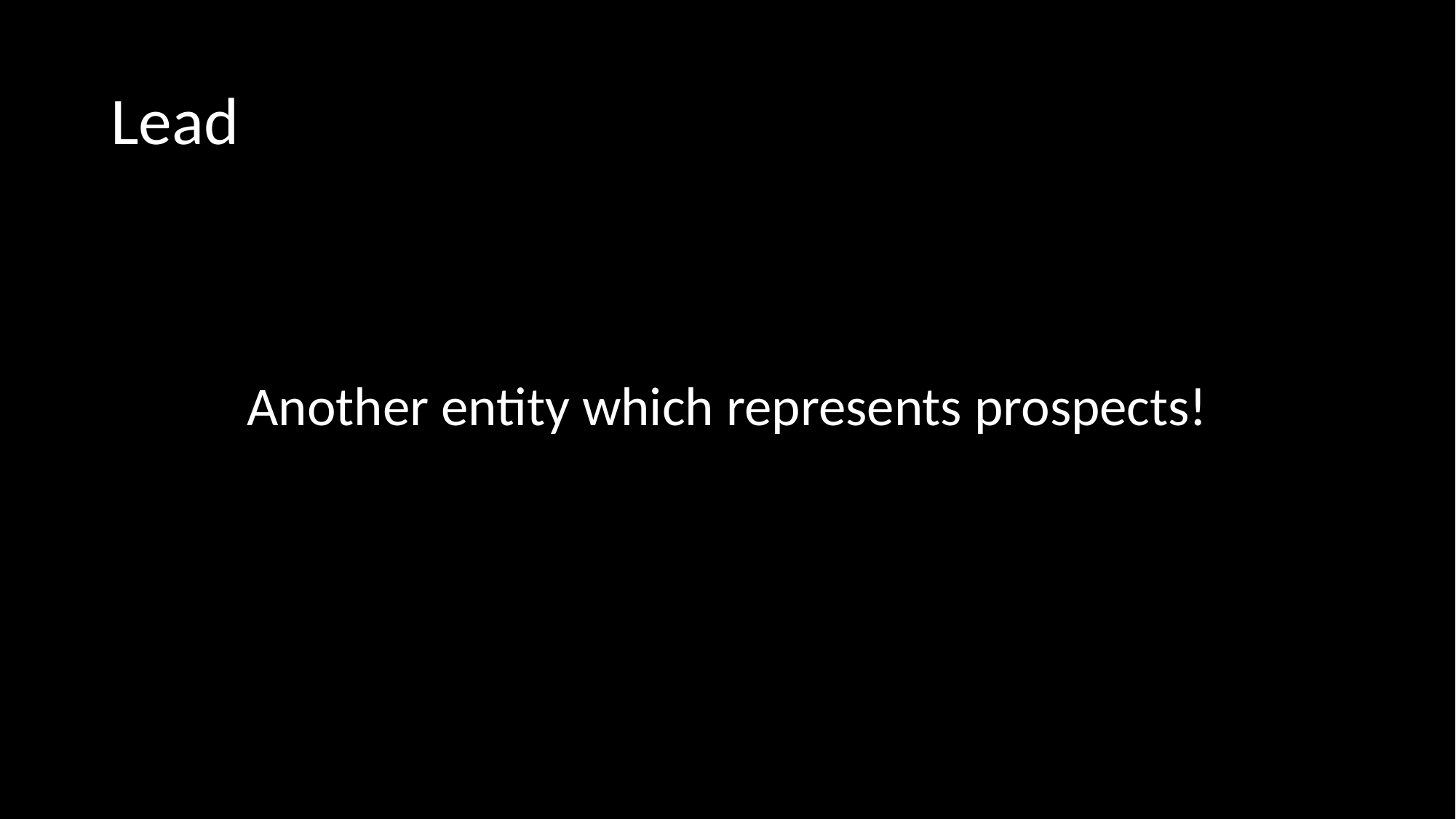

# Lead

Another entity which represents prospects!